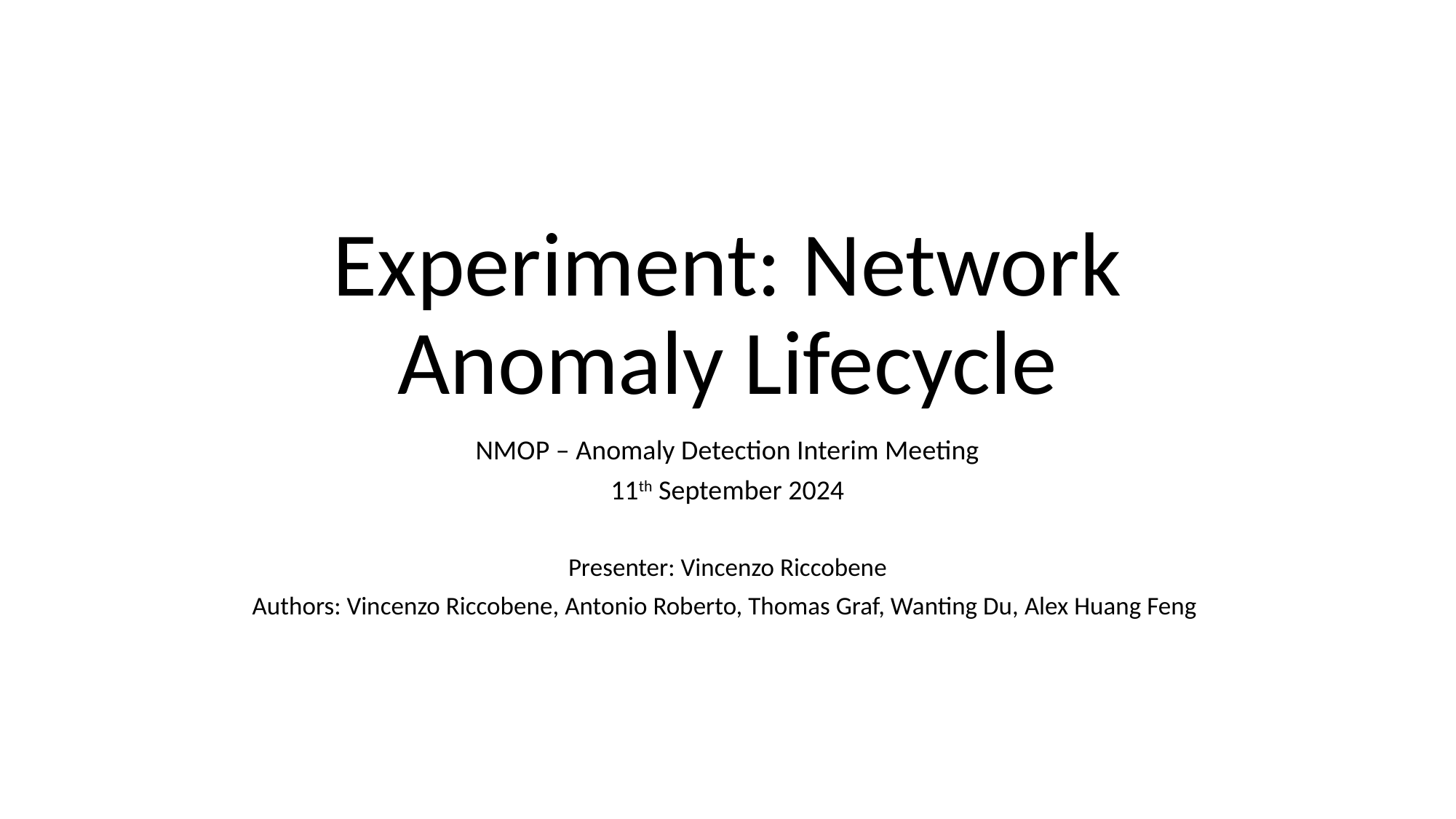

# Experiment: Network Anomaly Lifecycle
NMOP – Anomaly Detection Interim Meeting
11th September 2024

Presenter: Vincenzo Riccobene
Authors: Vincenzo Riccobene, Antonio Roberto, Thomas Graf, Wanting Du, Alex Huang Feng